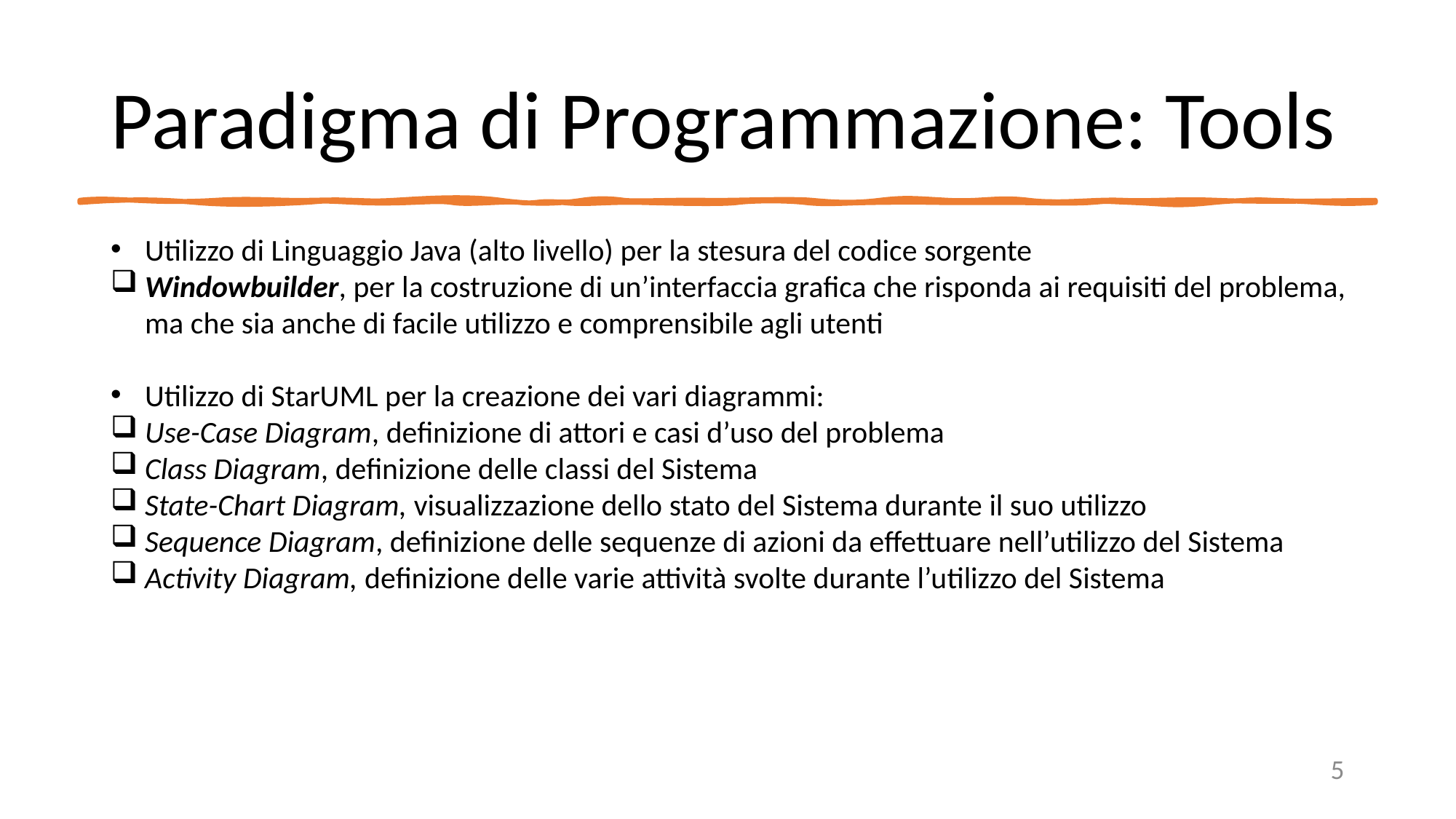

# Paradigma di Programmazione: Tools

Utilizzo di Linguaggio Java (alto livello) per la stesura del codice sorgente
Windowbuilder, per la costruzione di un’interfaccia grafica che risponda ai requisiti del problema, ma che sia anche di facile utilizzo e comprensibile agli utenti

Utilizzo di StarUML per la creazione dei vari diagrammi:
Use-Case Diagram, definizione di attori e casi d’uso del problema
Class Diagram, definizione delle classi del Sistema
State-Chart Diagram, visualizzazione dello stato del Sistema durante il suo utilizzo
Sequence Diagram, definizione delle sequenze di azioni da effettuare nell’utilizzo del Sistema
Activity Diagram, definizione delle varie attività svolte durante l’utilizzo del Sistema

5